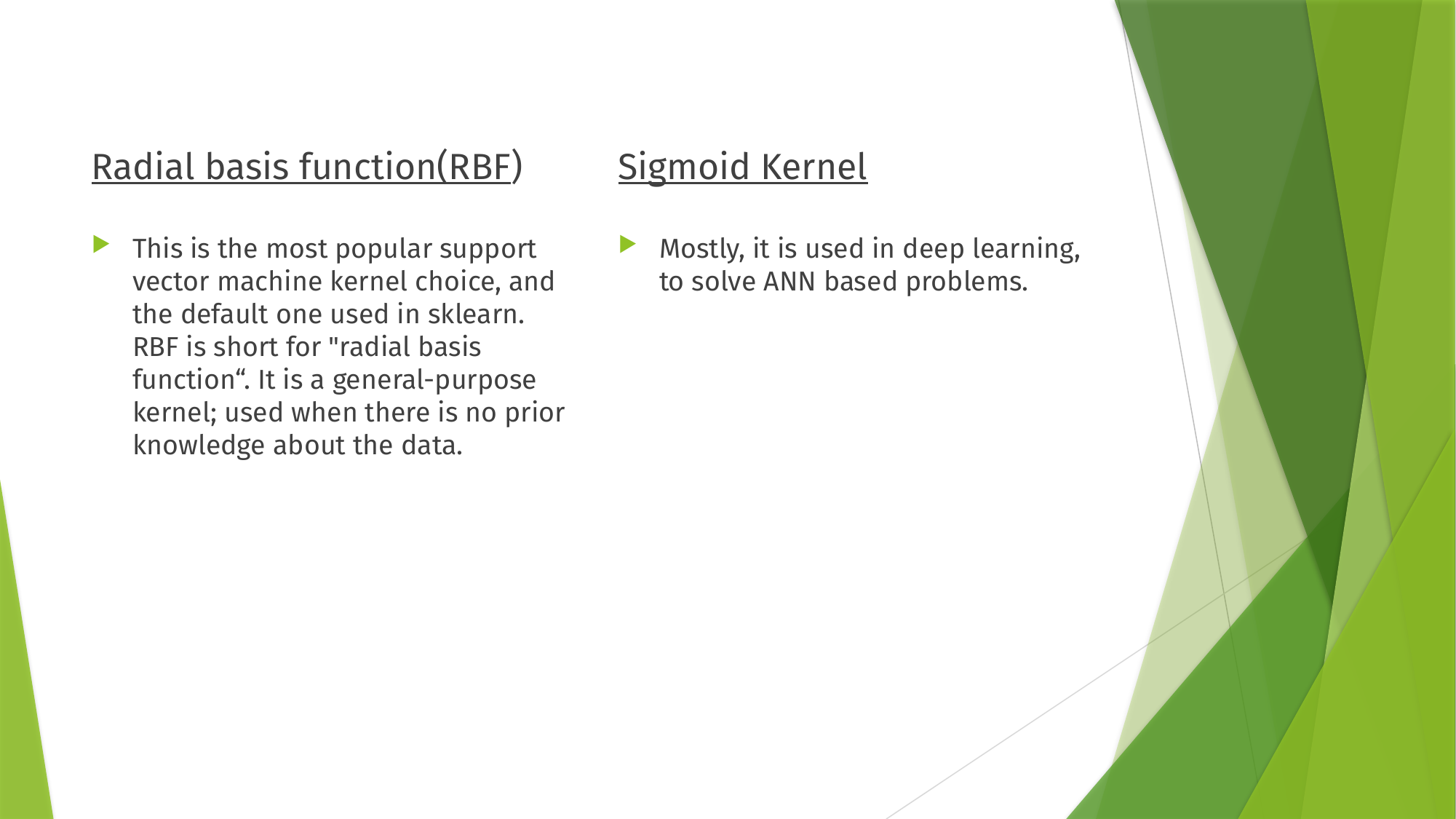

#
Sigmoid Kernel
Radial basis function(RBF)
This is the most popular support vector machine kernel choice, and the default one used in sklearn. RBF is short for "radial basis function“. It is a general-purpose kernel; used when there is no prior knowledge about the data.
Mostly, it is used in deep learning, to solve ANN based problems.